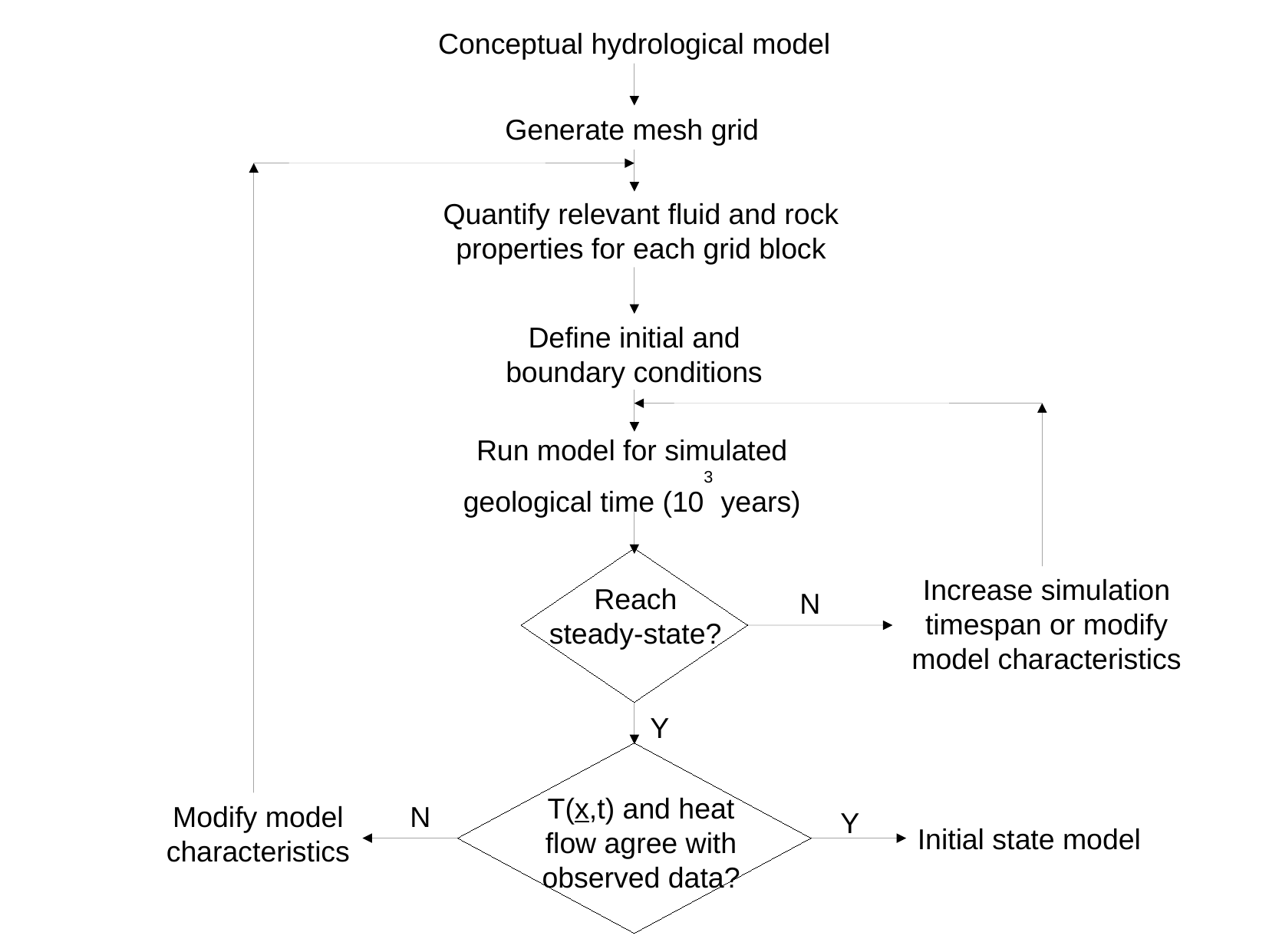

Conceptual hydrological model

Generate mesh grid

Quantify relevant fluid and rock properties for each grid block

Define initial and boundary conditions

Run model for simulated geological time (103 years)

Increase simulation timespan or modify model characteristics
Reach steady-state?
N

Y

T(x,t) and heat flow agree with observed data?
Modify model characteristics
N
Y
Initial state model